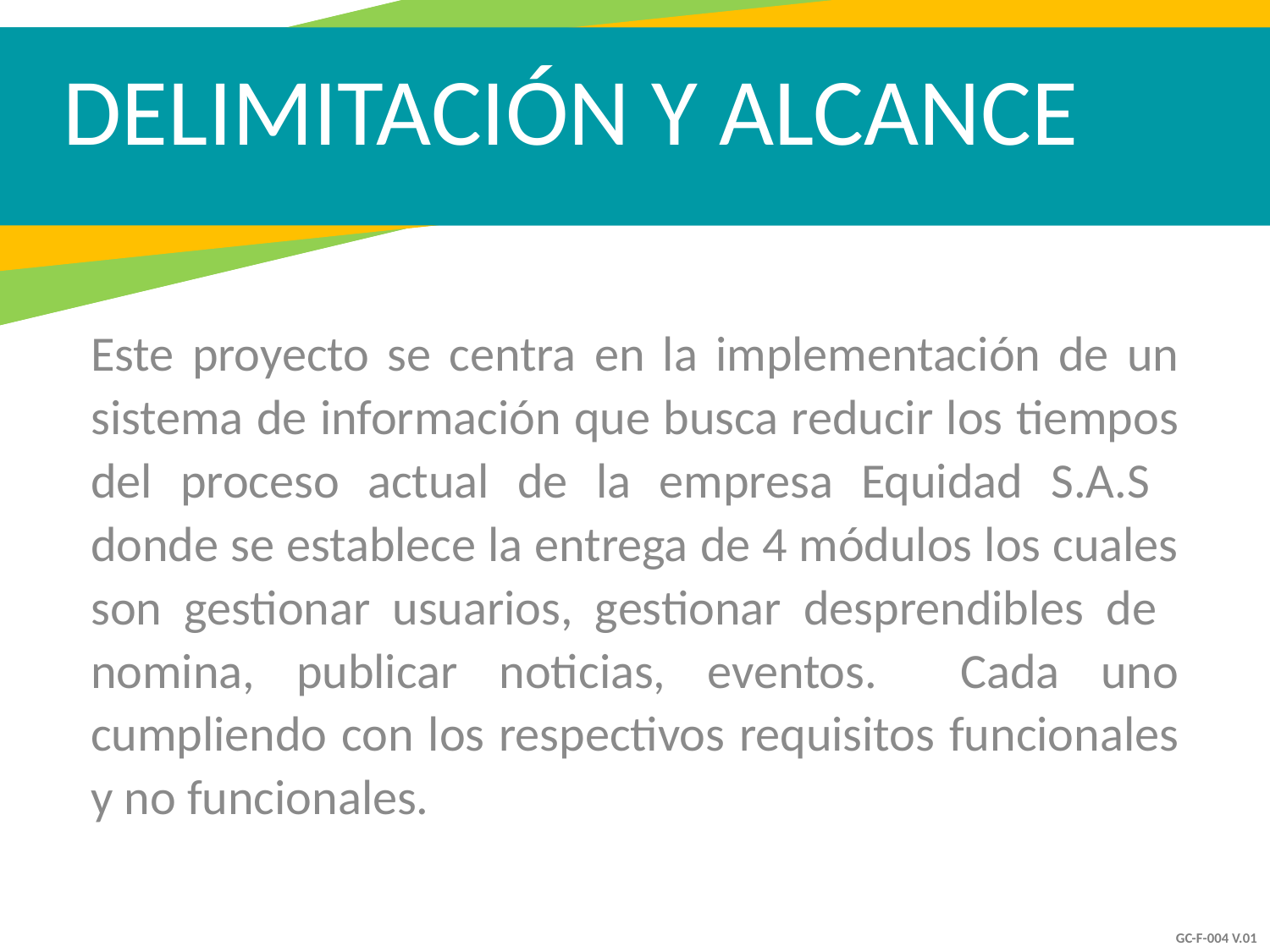

DELIMITACIÓN Y ALCANCE
Este proyecto se centra en la implementación de un sistema de información que busca reducir los tiempos del proceso actual de la empresa Equidad S.A.S  donde se establece la entrega de 4 módulos los cuales son gestionar usuarios, gestionar desprendibles de  nomina, publicar noticias, eventos.  Cada uno cumpliendo con los respectivos requisitos funcionales y no funcionales.